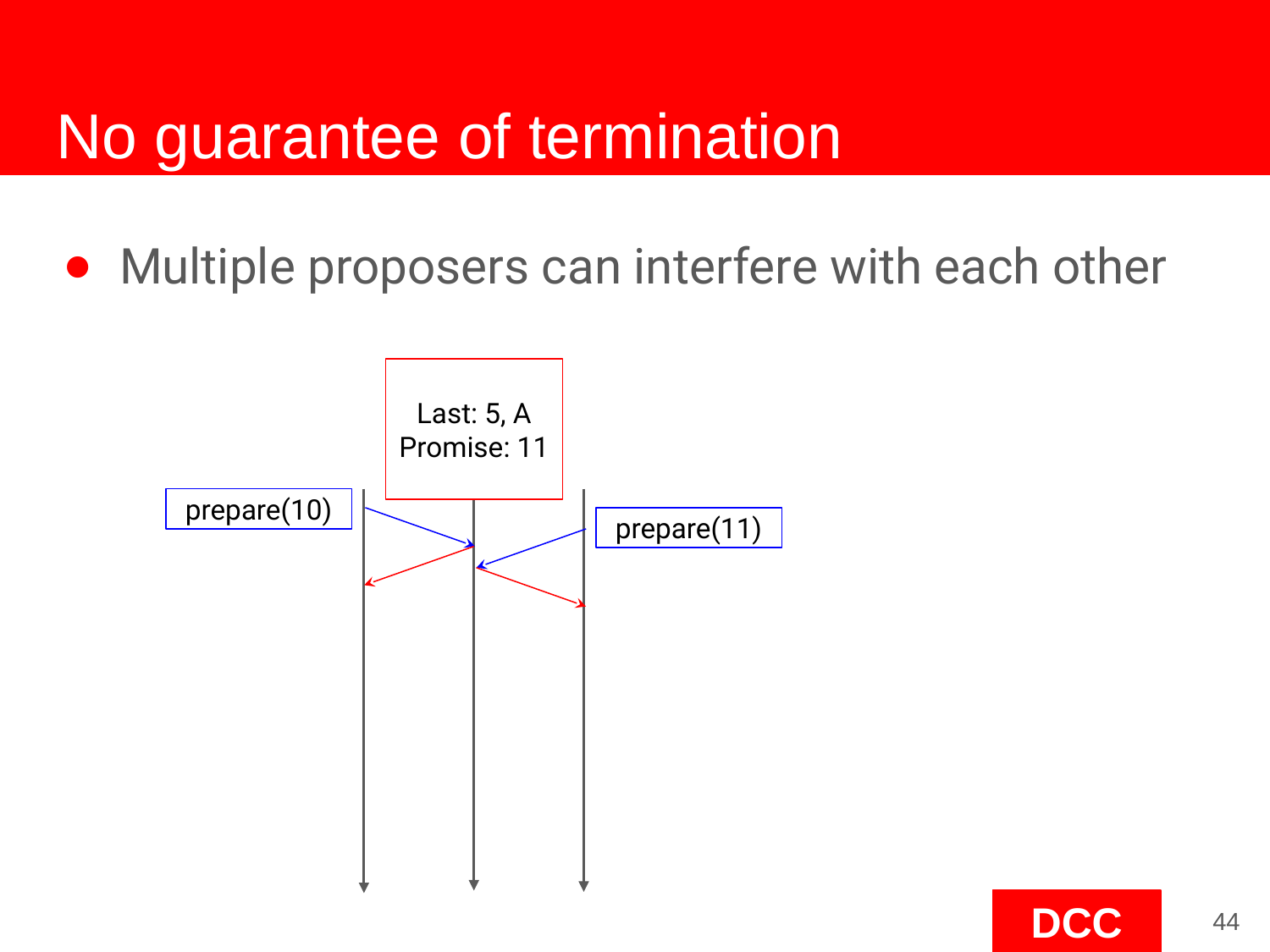

# No guarantee of termination
Multiple proposers can interfere with each other
Last: 5, A
Promise: 11
prepare(10)
prepare(11)
44